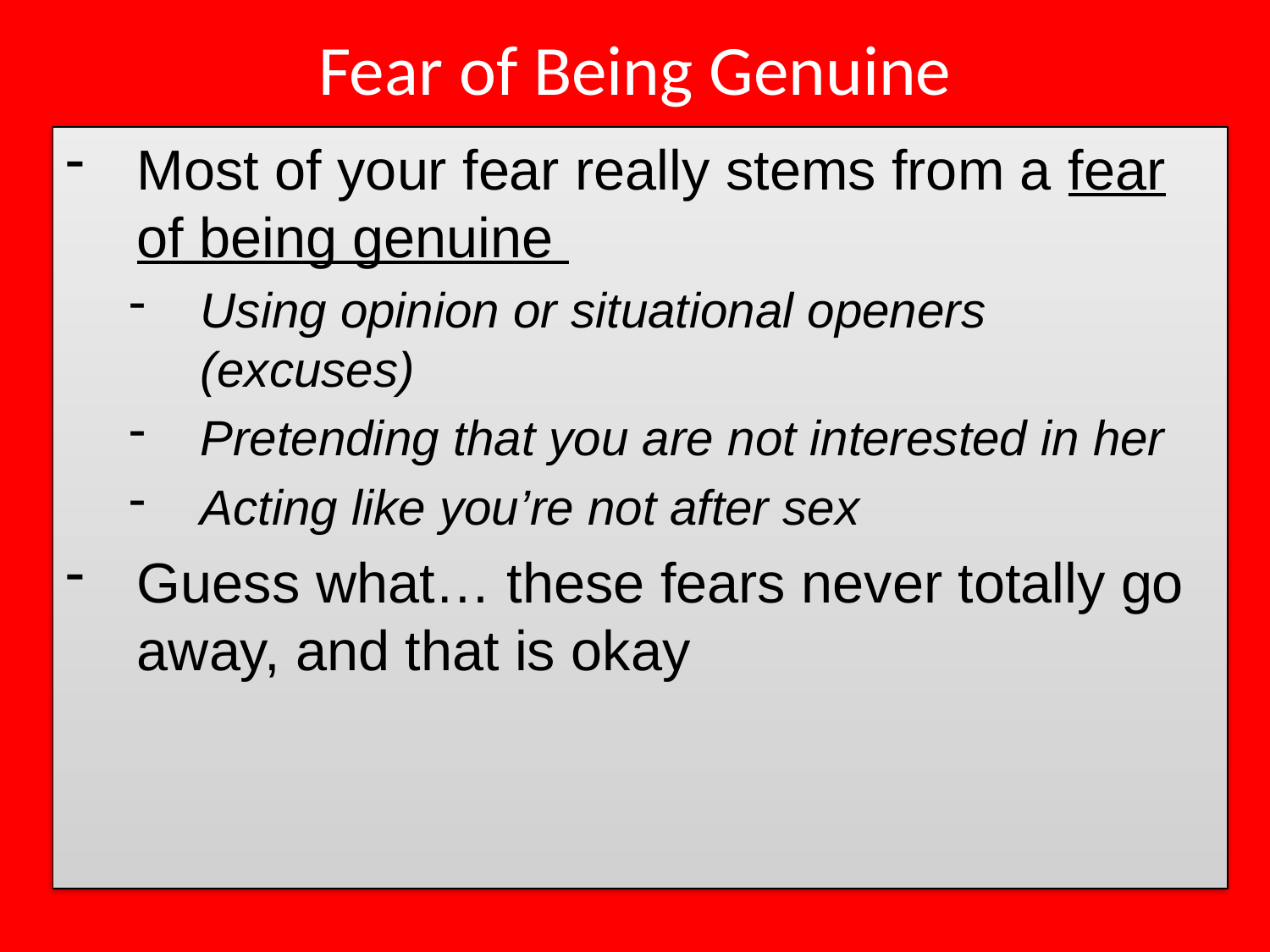

# Fear of Being Genuine
Most of your fear really stems from a fear of being genuine
Using opinion or situational openers (excuses)
Pretending that you are not interested in her
Acting like you’re not after sex
Guess what… these fears never totally go away, and that is okay